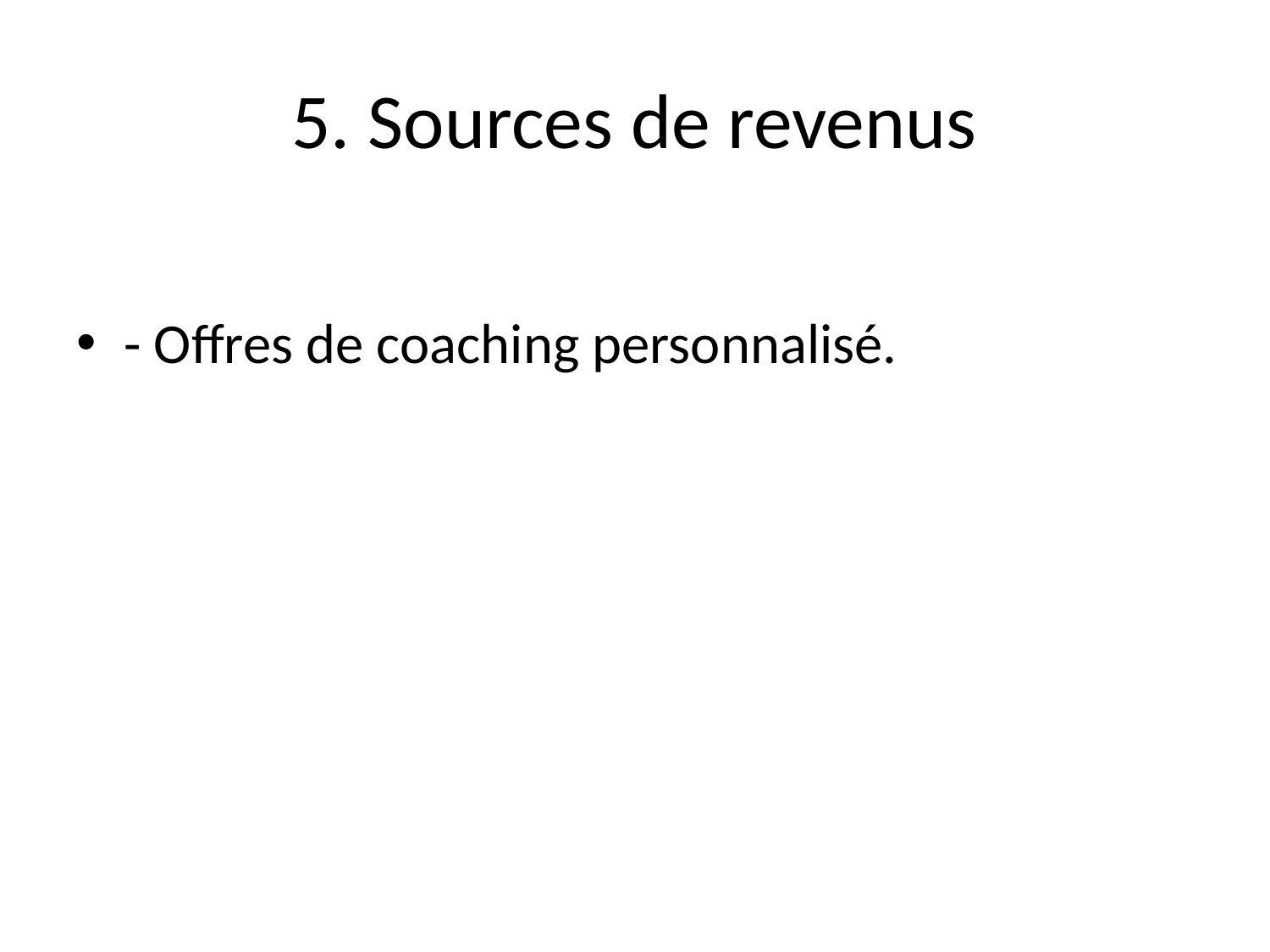

# 5. Sources de revenus

- Offres de coaching personnalisé.